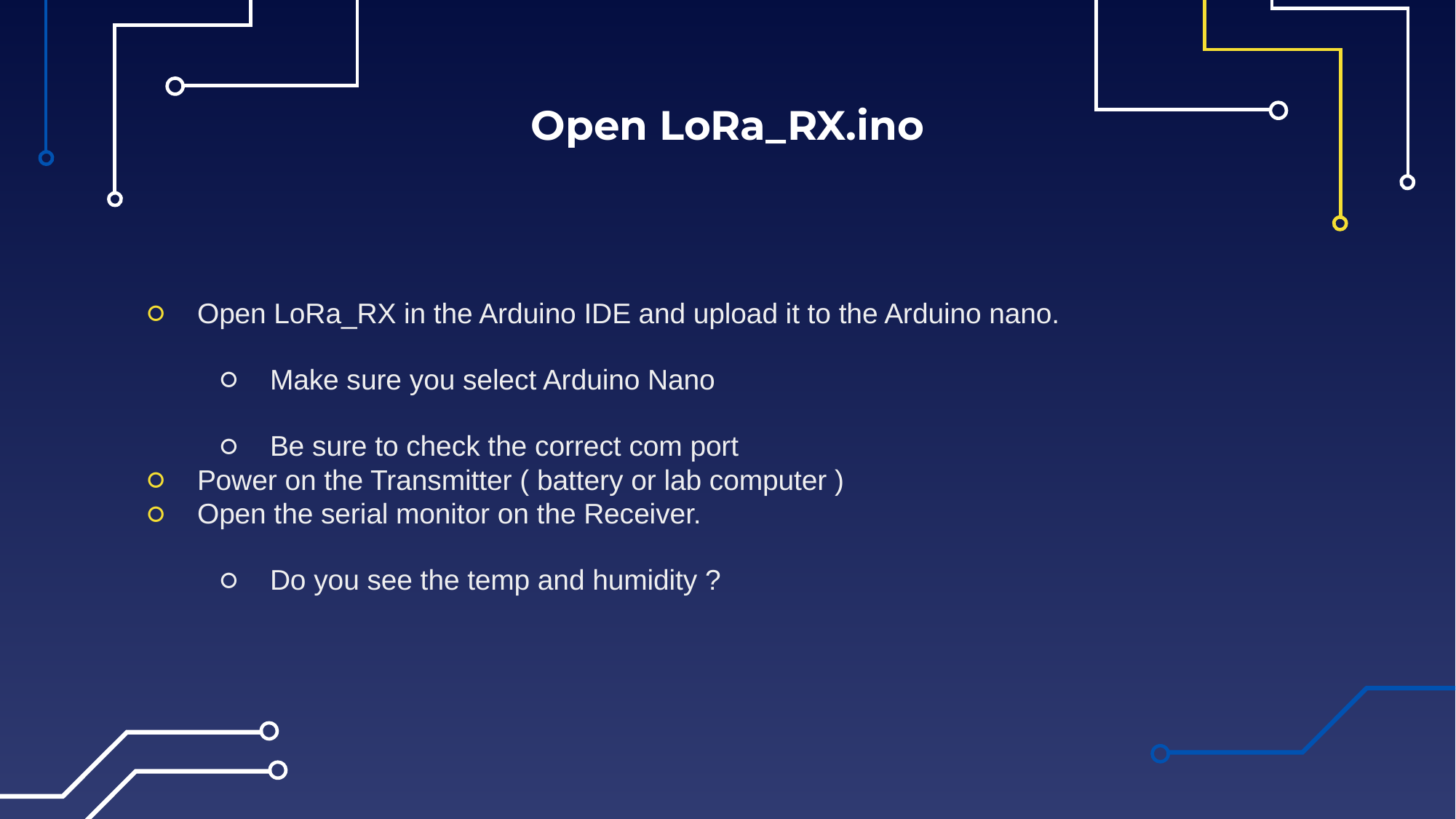

# Open LoRa_RX.ino
Open LoRa_RX in the Arduino IDE and upload it to the Arduino nano.
Make sure you select Arduino Nano
Be sure to check the correct com port
Power on the Transmitter ( battery or lab computer )
Open the serial monitor on the Receiver.
Do you see the temp and humidity ?